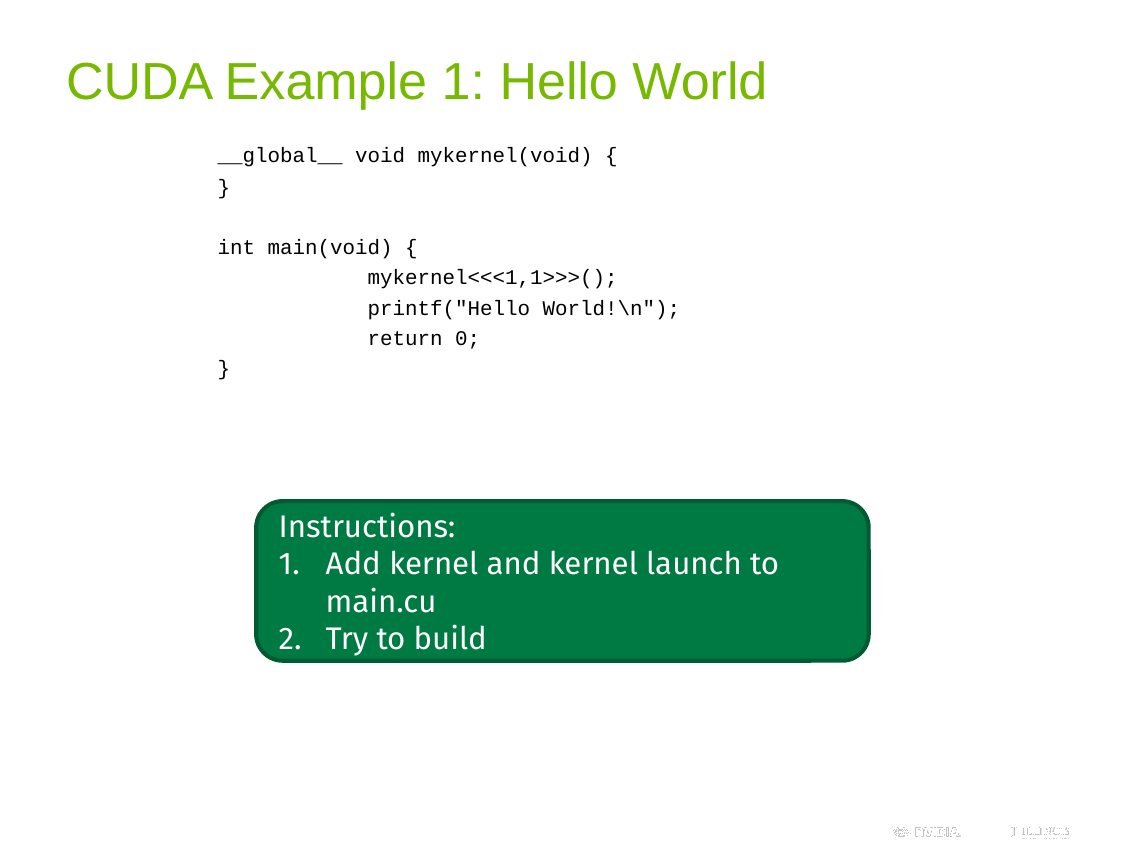

# CUDA Example 1: Hello World
	__global__ void mykernel(void) {
	}

	int main(void) {
		mykernel<<<1,1>>>();
		printf("Hello World!\n");
		return 0;
	}

Instructions:
Add kernel and kernel launch to main.cu
Try to build